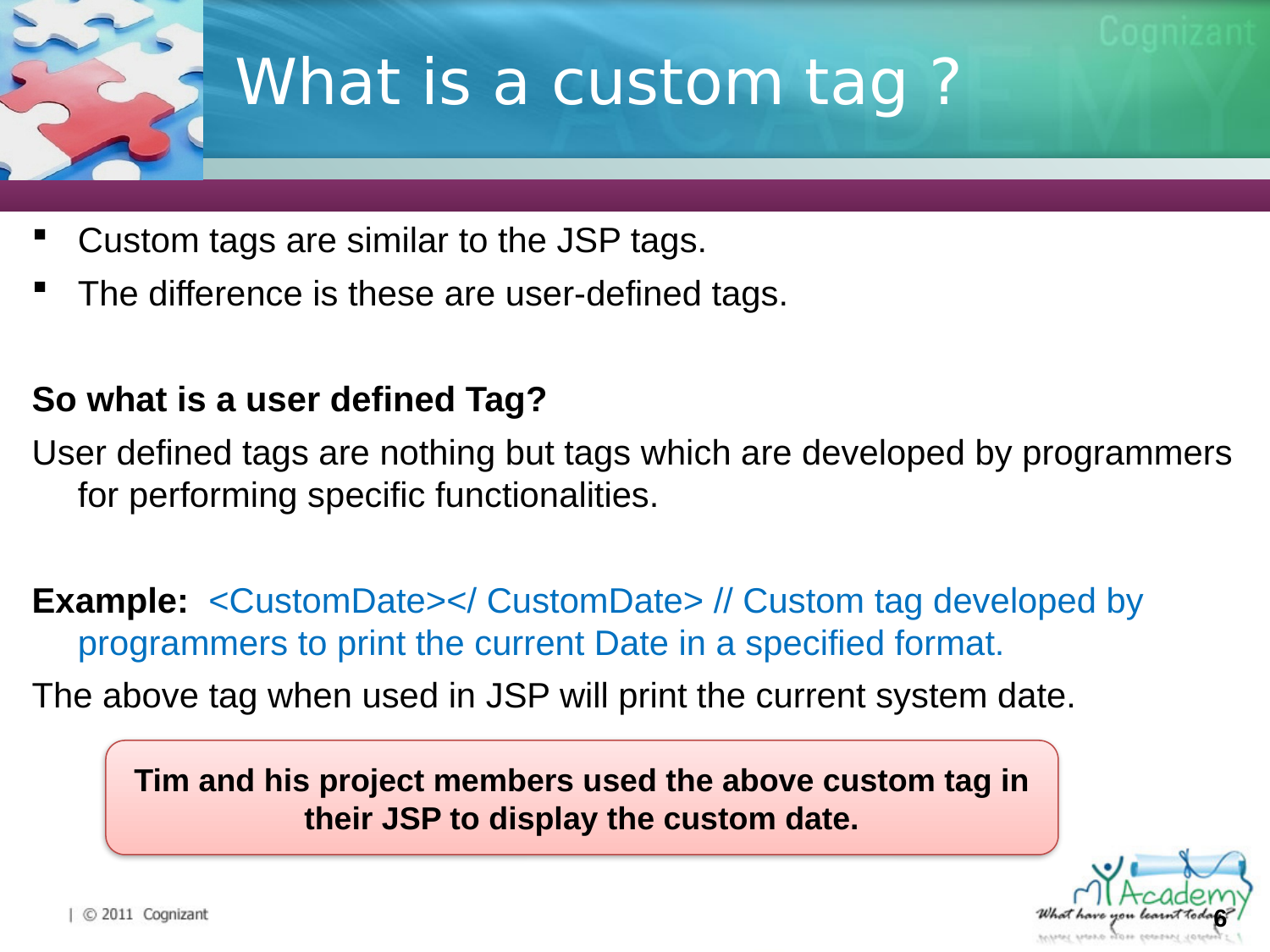

# What is a custom tag ?
Custom tags are similar to the JSP tags.
The difference is these are user-defined tags.

So what is a user defined Tag?
User defined tags are nothing but tags which are developed by programmers for performing specific functionalities.

Example:  <CustomDate></ CustomDate> // Custom tag developed by programmers to print the current Date in a specified format.
The above tag when used in JSP will print the current system date.
Tim and his project members used the above custom tag in their JSP to display the custom date.
6